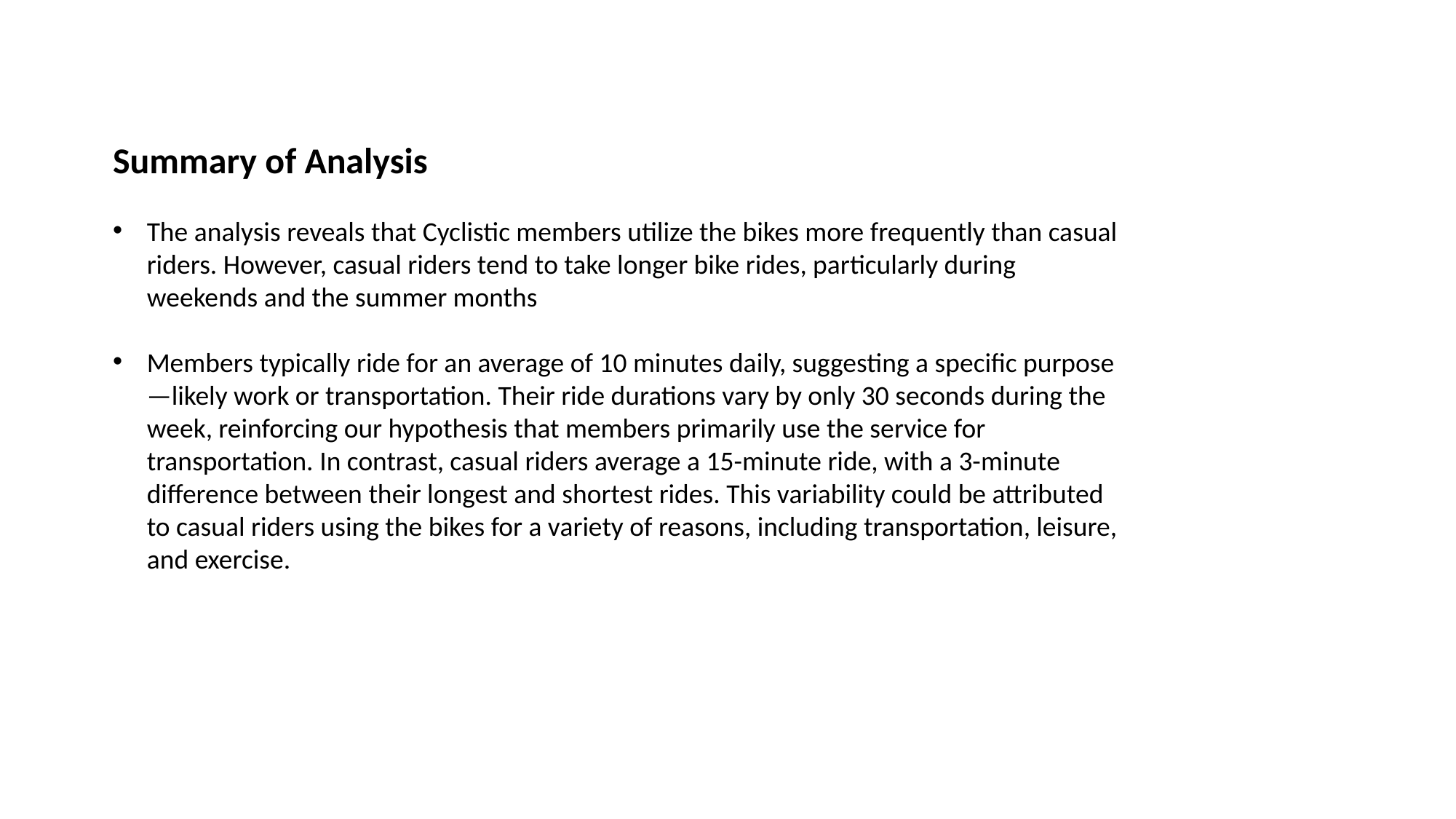

Summary of Analysis

The analysis reveals that Cyclistic members utilize the bikes more frequently than casual riders. However, casual riders tend to take longer bike rides, particularly during weekends and the summer months

Members typically ride for an average of 10 minutes daily, suggesting a specific purpose—likely work or transportation. Their ride durations vary by only 30 seconds during the week, reinforcing our hypothesis that members primarily use the service for transportation. In contrast, casual riders average a 15-minute ride, with a 3-minute difference between their longest and shortest rides. This variability could be attributed to casual riders using the bikes for a variety of reasons, including transportation, leisure, and exercise.